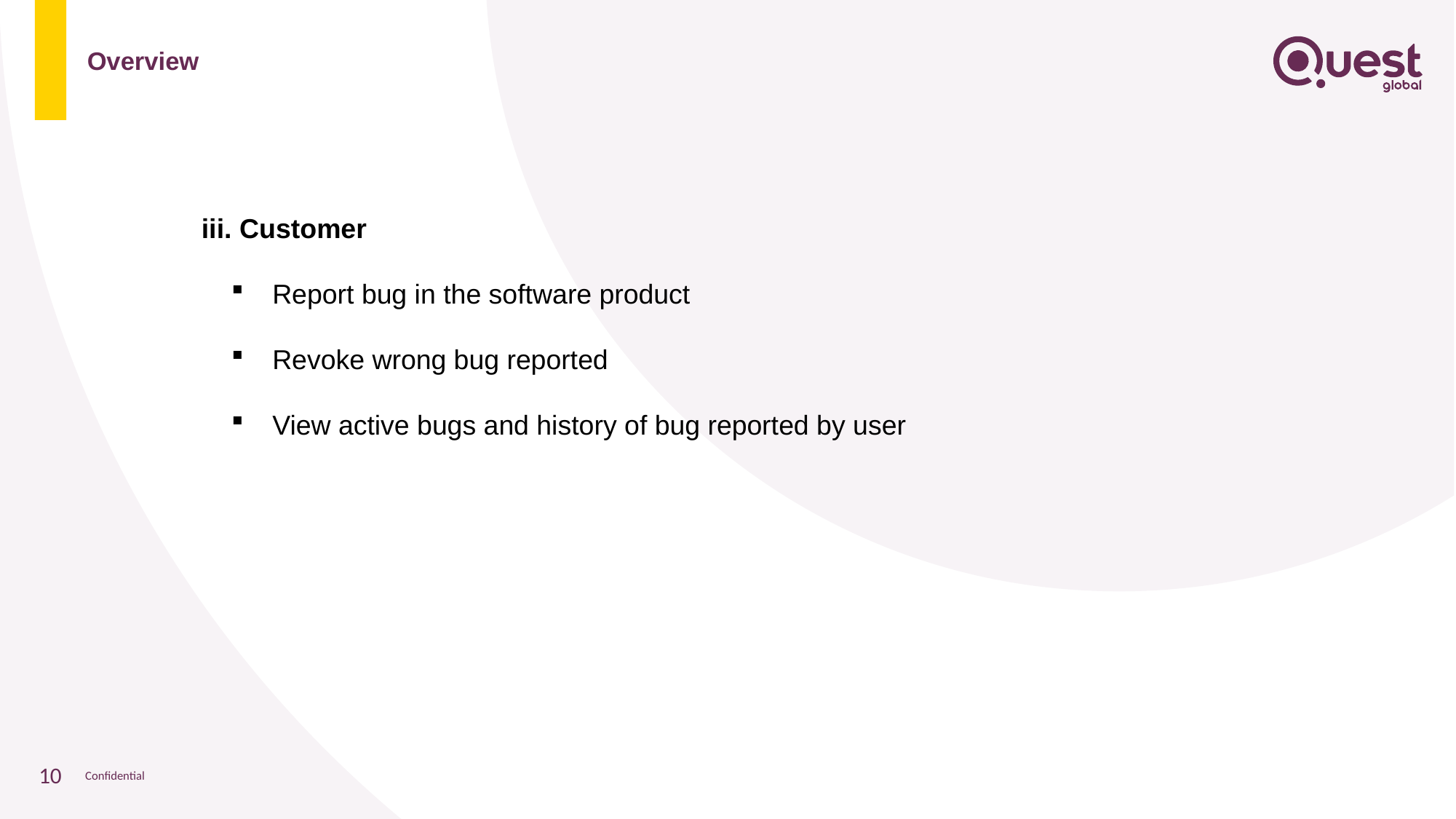

# Overview
       iii. Customer
  Report bug in the software product
  Revoke wrong bug reported
  View active bugs and history of bug reported by user